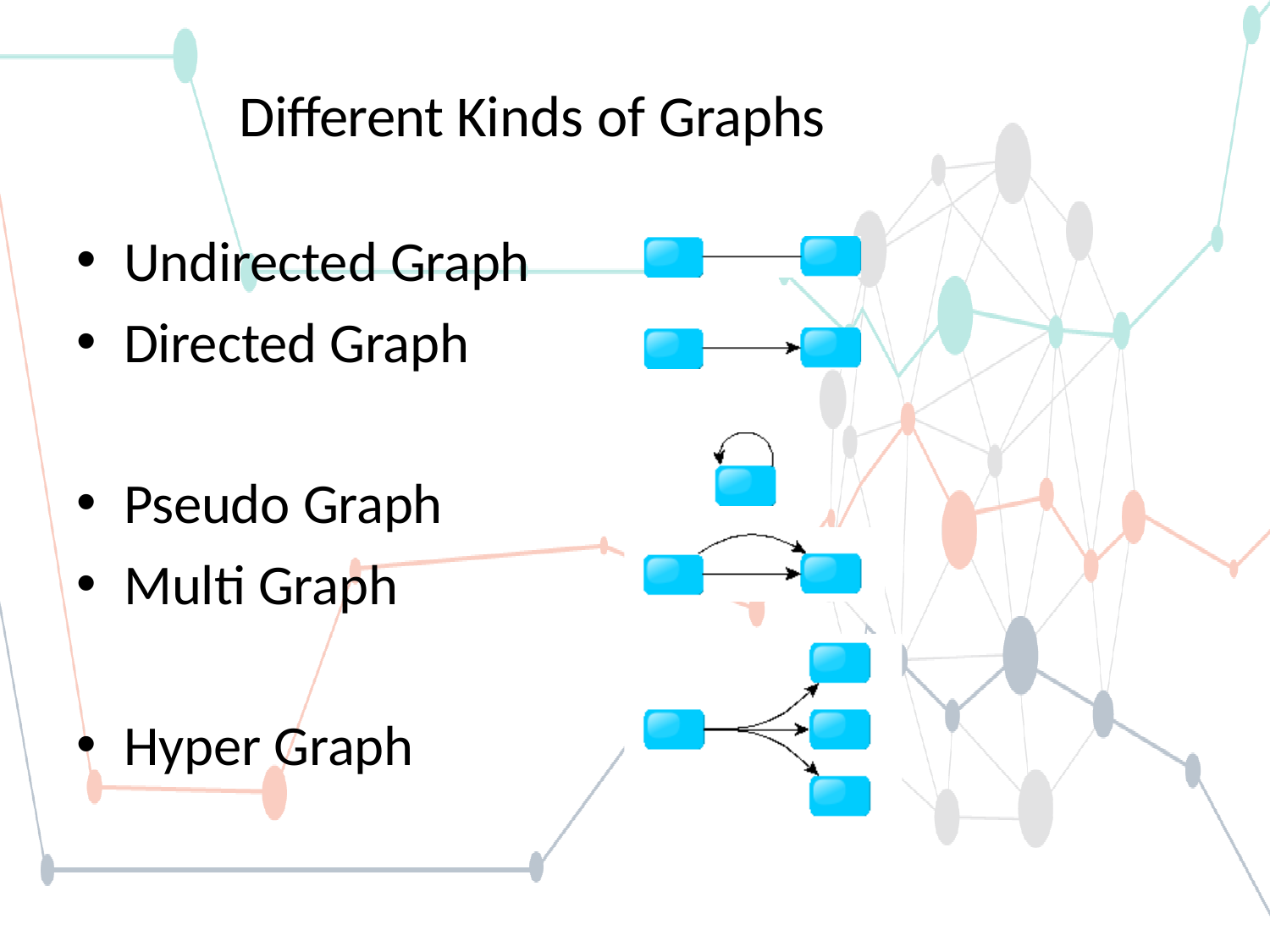

# Different Kinds of Graphs
Undirected Graph
Directed Graph

Pseudo Graph
Multi Graph

Hyper Graph